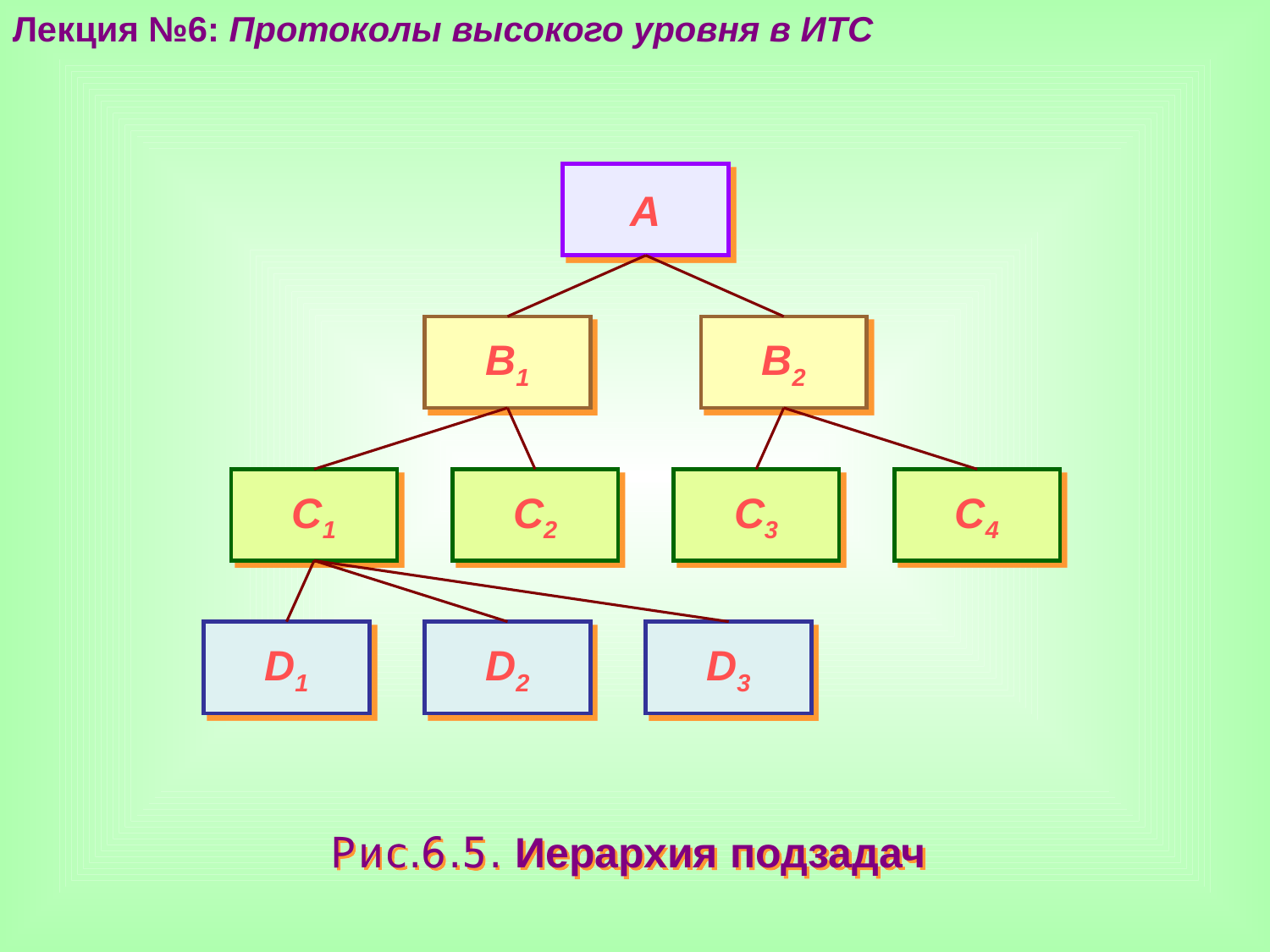

Лекция №6: Протоколы высокого уровня в ИТС
A

B1
B2

C1
C2
C3
C4

D1
D2
D3
Рис.6.5. Иерархия подзадач